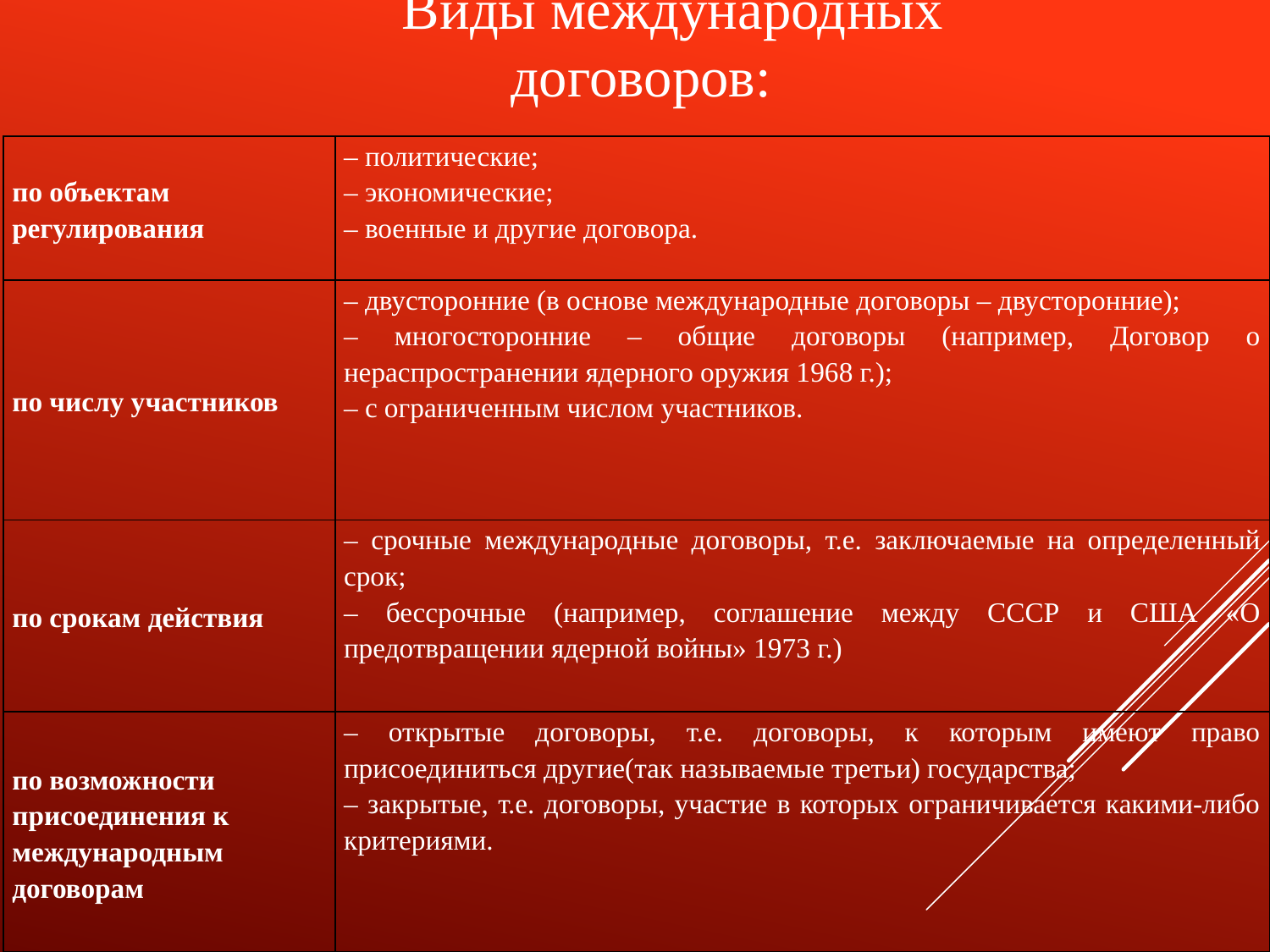

Виды международных договоров:
| по объектам регулирования | – политические; – экономические; – военные и другие договора. |
| --- | --- |
| по числу участников | – двусторонние (в основе международные договоры – двусторонние); – многосторонние – общие договоры (например, Договор о нераспространении ядерного оружия 1968 г.); – с ограниченным числом участников. |
| по срокам действия | – срочные международные договоры, т.е. заключаемые на определенный срок; – бессрочные (например, соглашение между СССР и США «О предотвращении ядерной войны» 1973 г.) |
| по возможности присоединения к международным договорам | – открытые договоры, т.е. договоры, к которым имеют право присоединиться другие(так называемые третьи) государства; – закрытые, т.е. договоры, участие в которых ограничивается какими-либо критериями. |